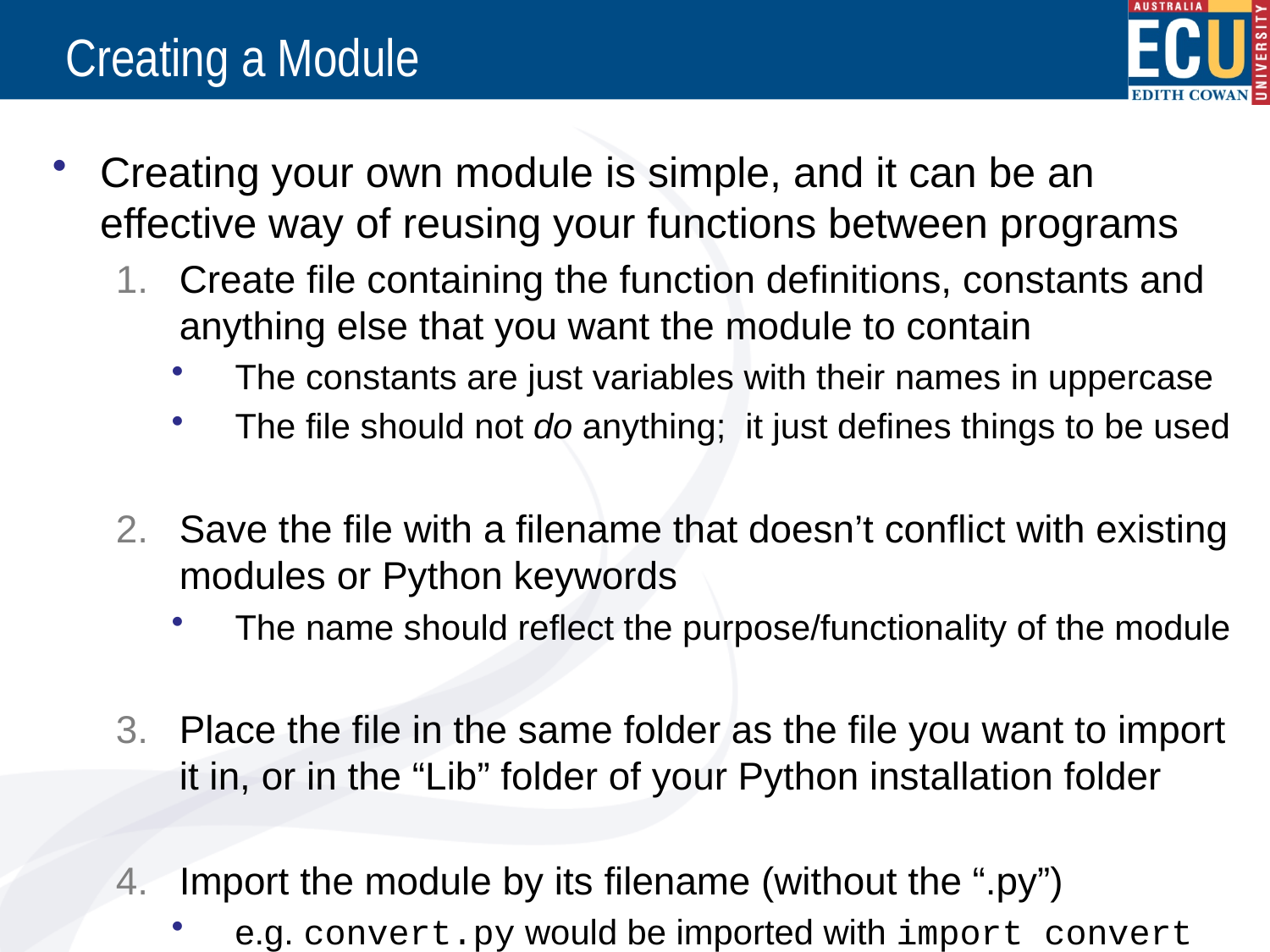

# Creating a Module
Creating your own module is simple, and it can be an effective way of reusing your functions between programs
Create file containing the function definitions, constants and anything else that you want the module to contain
The constants are just variables with their names in uppercase
The file should not do anything;  it just defines things to be used

Save the file with a filename that doesn’t conflict with existing modules or Python keywords
The name should reflect the purpose/functionality of the module

Place the file in the same folder as the file you want to import it in, or in the “Lib” folder of your Python installation folder

Import the module by its filename (without the “.py”)
e.g. convert.py would be imported with import convert